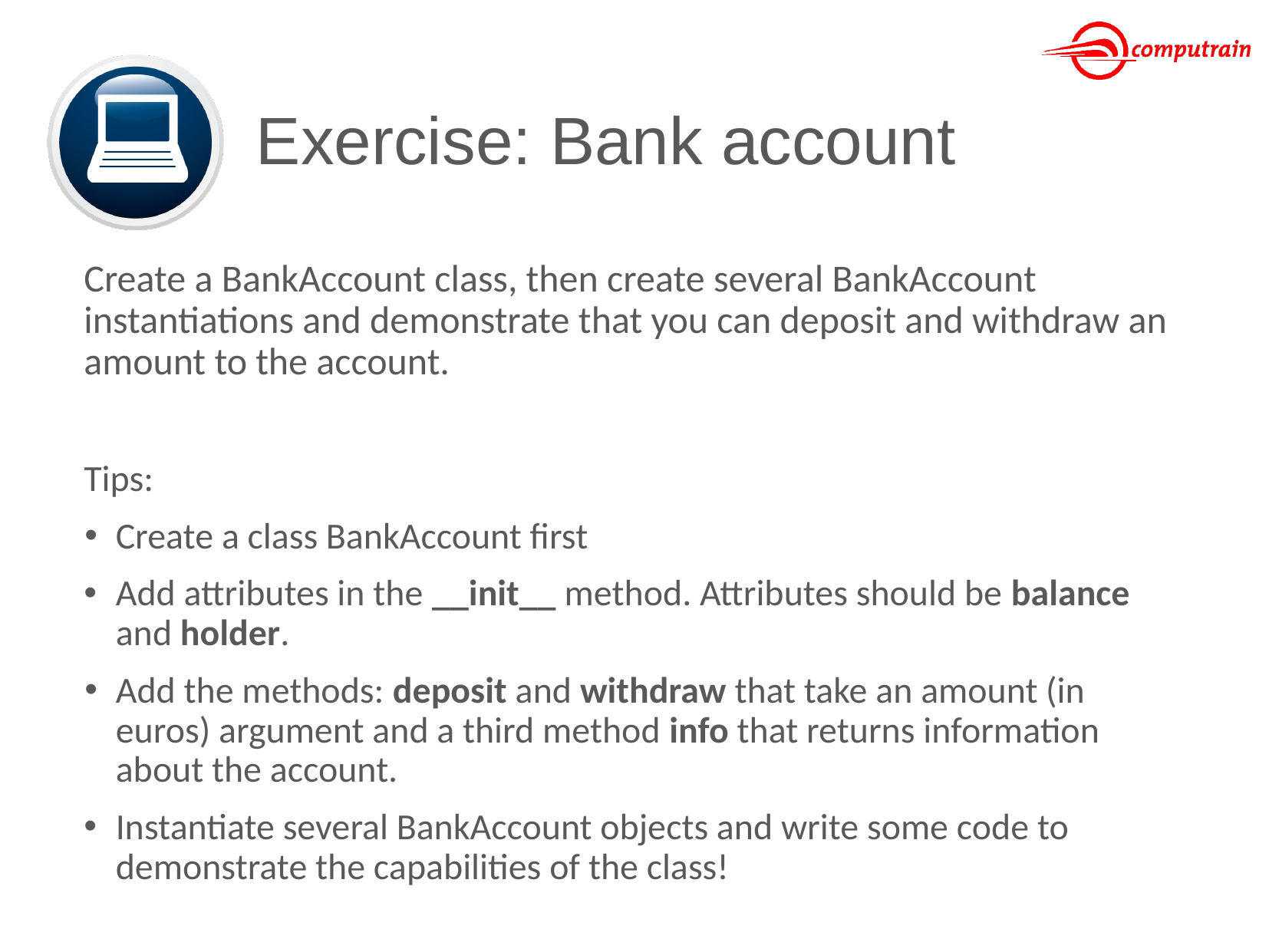

# Exercise: Bank account
Create a BankAccount class, then create several BankAccount instantiations and demonstrate that you can deposit and withdraw an amount to the account.

Tips:
Create a class BankAccount first
Add attributes in the __init__ method. Attributes should be balance and holder.
Add the methods: deposit and withdraw that take an amount (in euros) argument and a third method info that returns information about the account.
Instantiate several BankAccount objects and write some code to demonstrate the capabilities of the class!